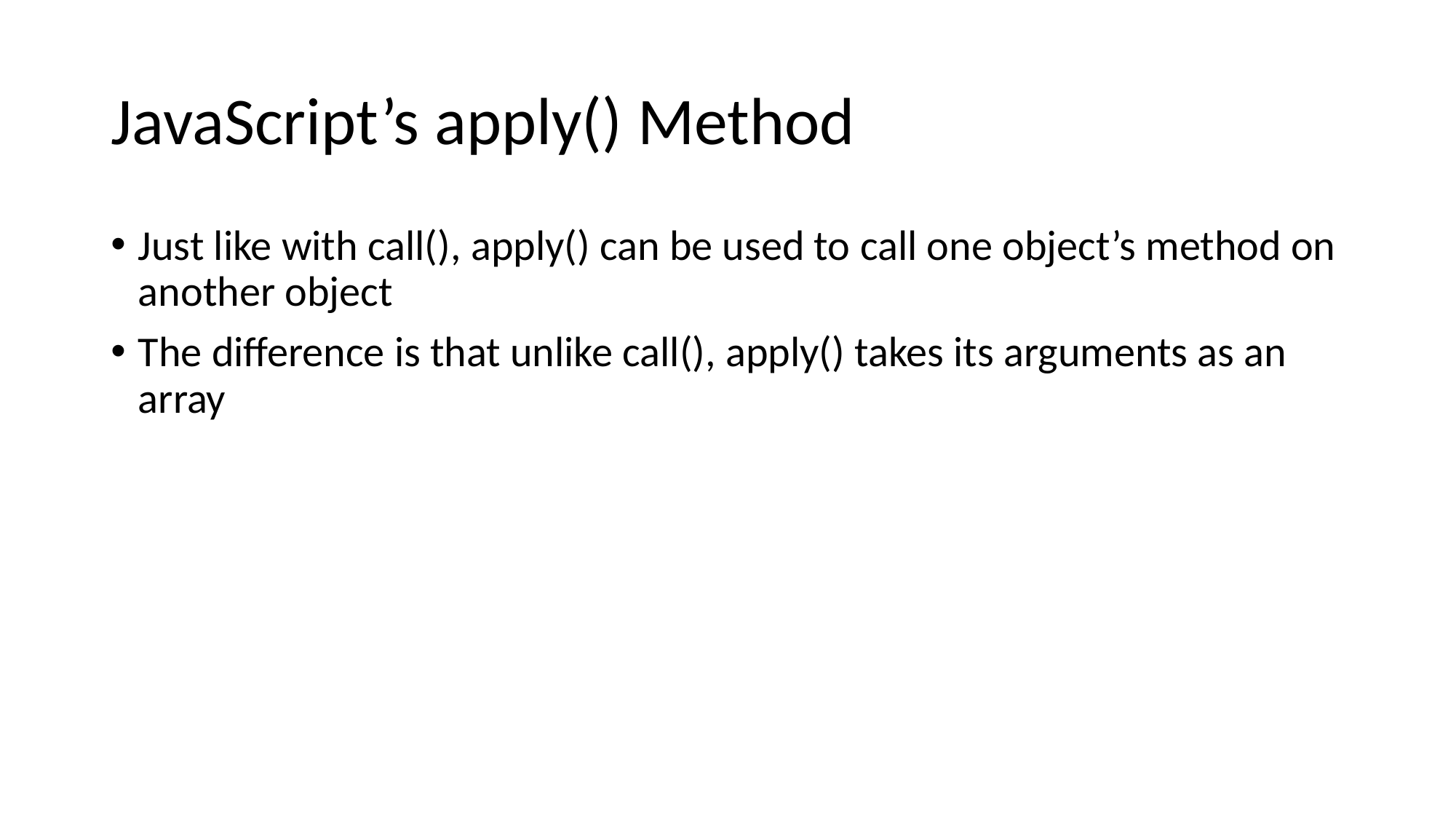

# JavaScript’s apply() Method
Just like with call(), apply() can be used to call one object’s method on another object
The difference is that unlike call(), apply() takes its arguments as an array